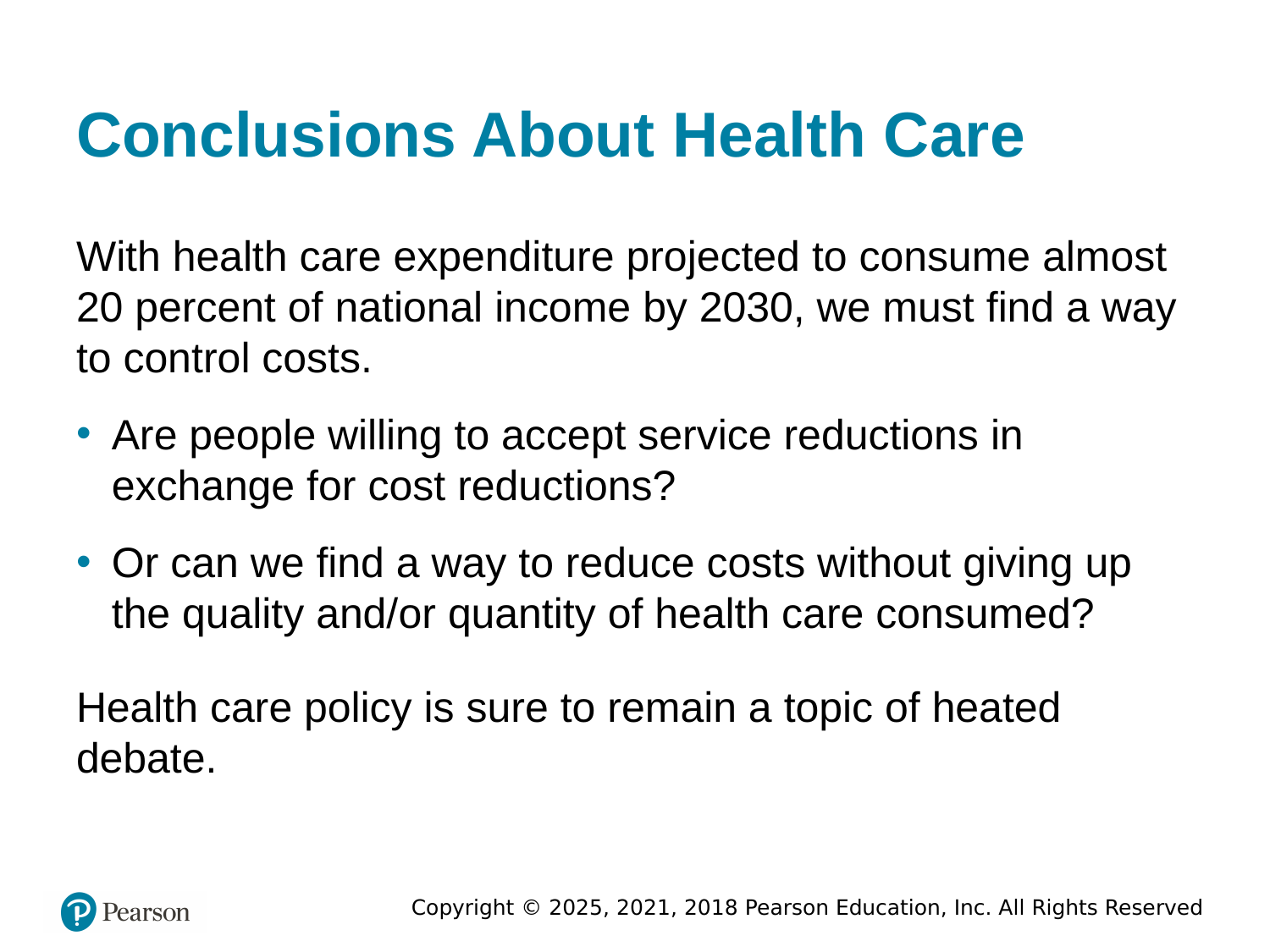

# Conclusions About Health Care
With health care expenditure projected to consume almost 20 percent of national income by 2030, we must find a way to control costs.
Are people willing to accept service reductions in exchange for cost reductions?
Or can we find a way to reduce costs without giving up the quality and/or quantity of health care consumed?
Health care policy is sure to remain a topic of heated debate.